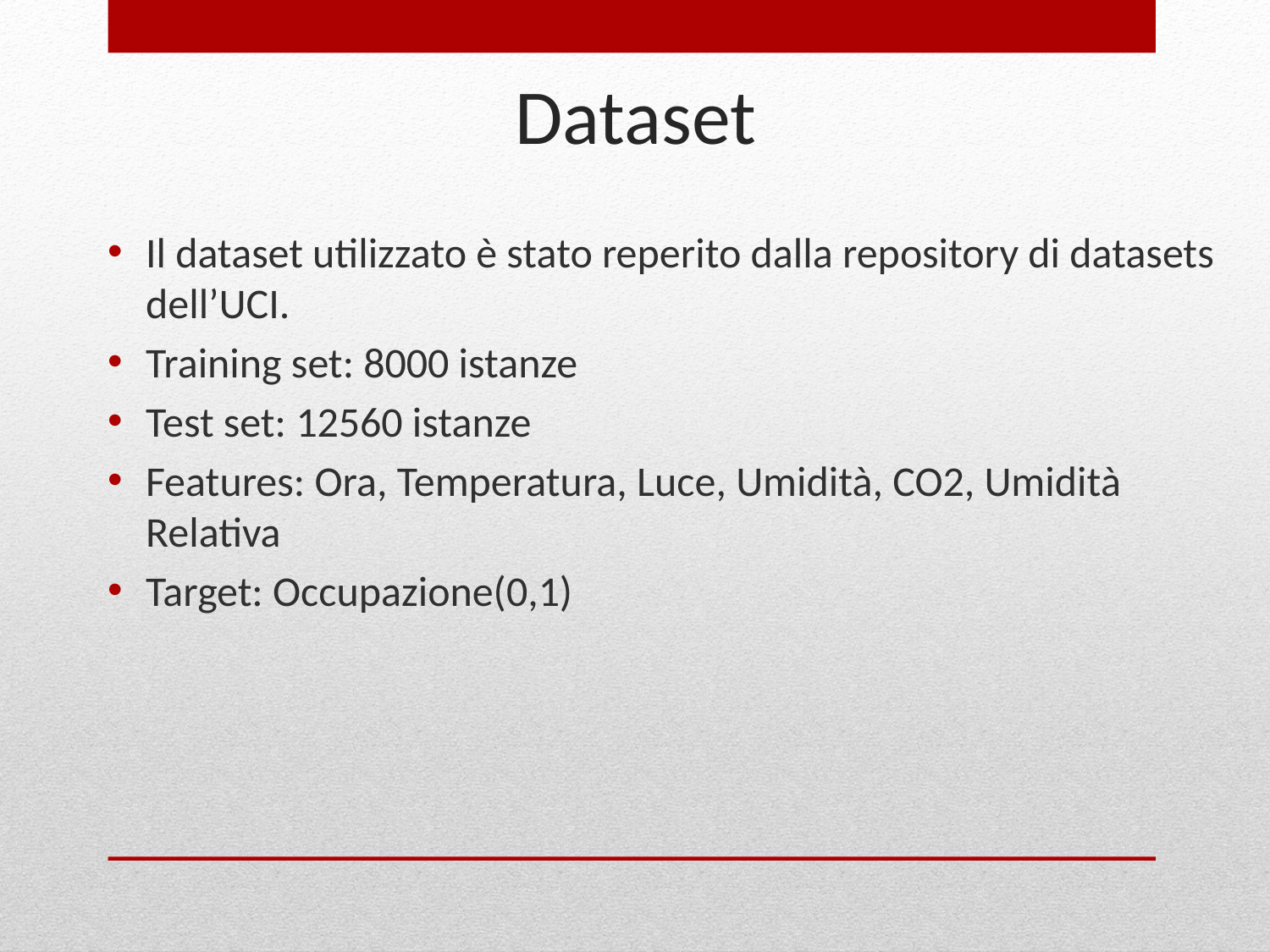

# Dataset
Il dataset utilizzato è stato reperito dalla repository di datasets dell’UCI.
Training set: 8000 istanze
Test set: 12560 istanze
Features: Ora, Temperatura, Luce, Umidità, CO2, Umidità Relativa
Target: Occupazione(0,1)